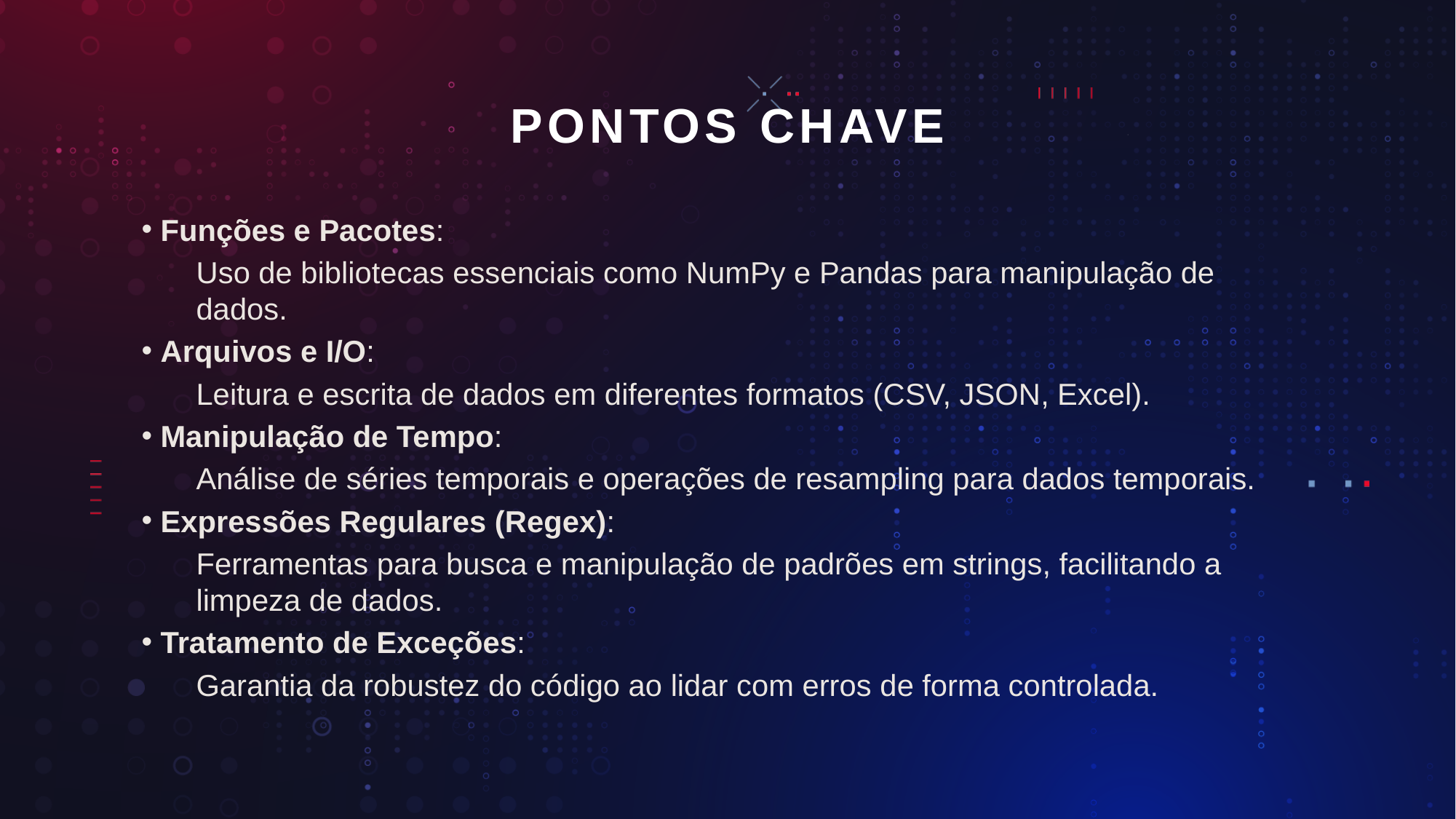

# PONTOS CHAVE
 Funções e Pacotes:
Uso de bibliotecas essenciais como NumPy e Pandas para manipulação de dados.
 Arquivos e I/O:
Leitura e escrita de dados em diferentes formatos (CSV, JSON, Excel).
 Manipulação de Tempo:
Análise de séries temporais e operações de resampling para dados temporais.
 Expressões Regulares (Regex):
Ferramentas para busca e manipulação de padrões em strings, facilitando a limpeza de dados.
 Tratamento de Exceções:
Garantia da robustez do código ao lidar com erros de forma controlada.